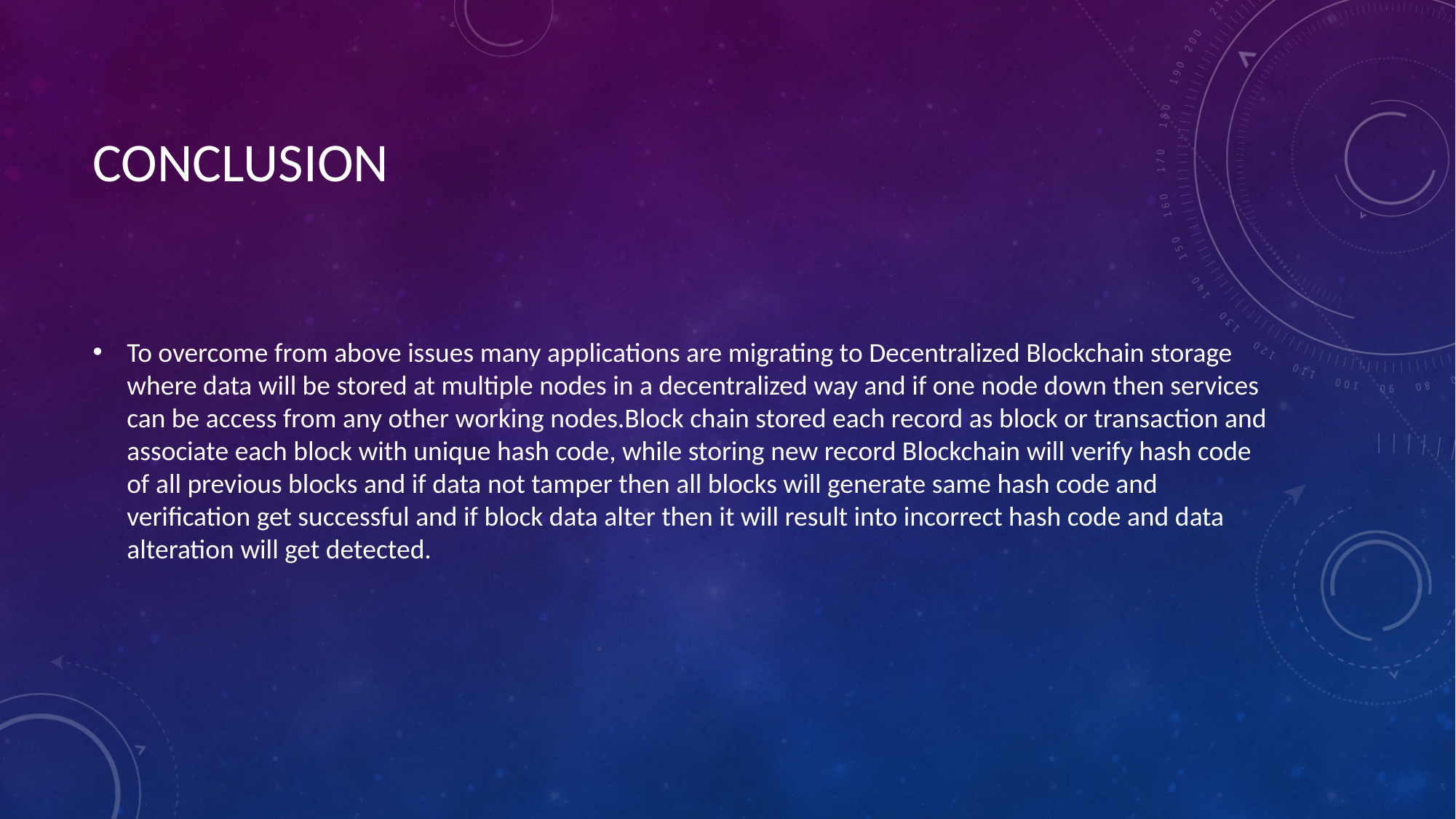

# Conclusion
To overcome from above issues many applications are migrating to Decentralized Blockchain storage where data will be stored at multiple nodes in a decentralized way and if one node down then services can be access from any other working nodes.Block chain stored each record as block or transaction and associate each block with unique hash code, while storing new record Blockchain will verify hash code of all previous blocks and if data not tamper then all blocks will generate same hash code and verification get successful and if block data alter then it will result into incorrect hash code and data alteration will get detected.